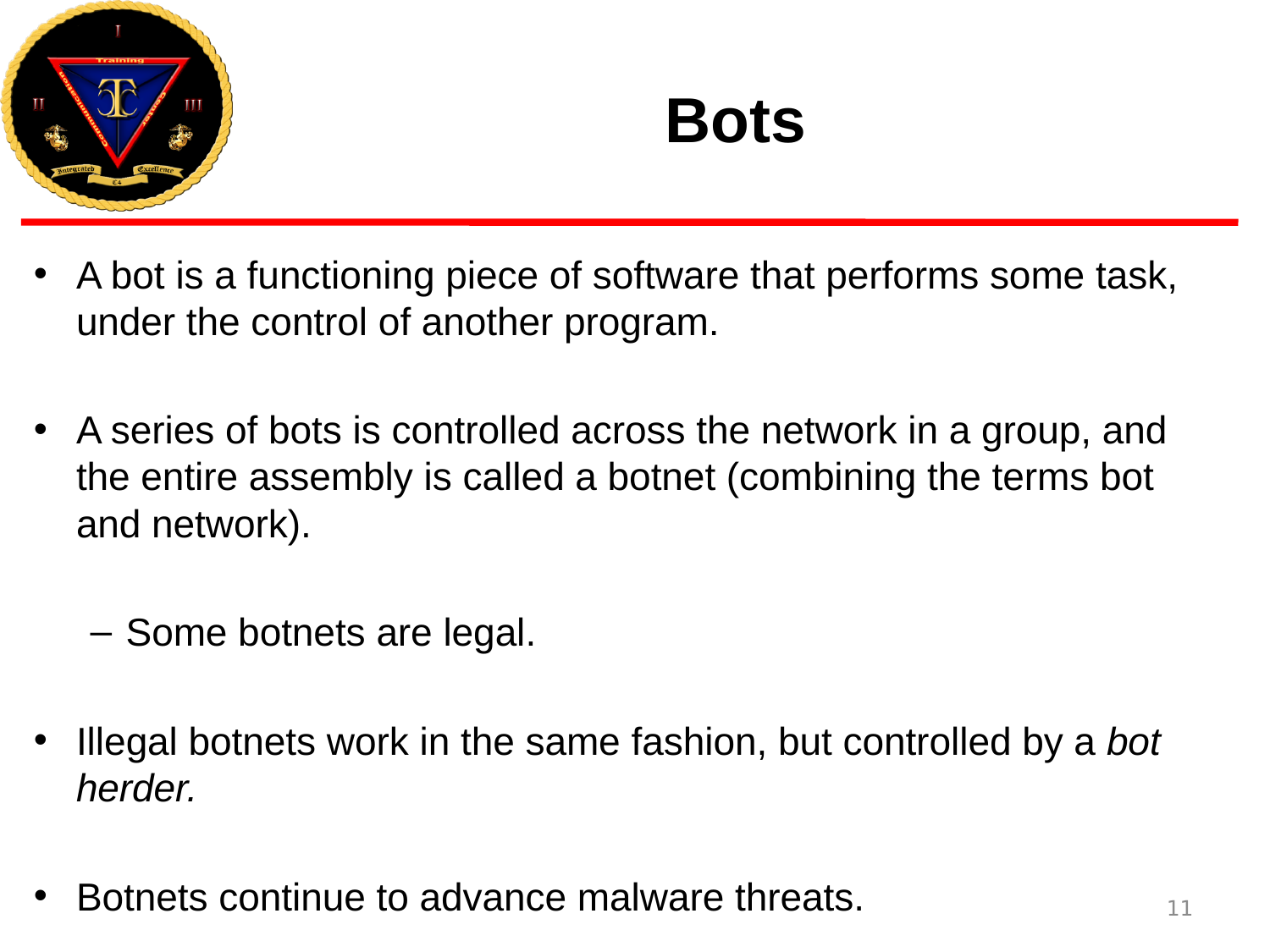

# Bots
A bot is a functioning piece of software that performs some task, under the control of another program.

A series of bots is controlled across the network in a group, and the entire assembly is called a botnet (combining the terms bot and network).

Some botnets are legal.

Illegal botnets work in the same fashion, but controlled by a bot herder.

Botnets continue to advance malware threats.
11